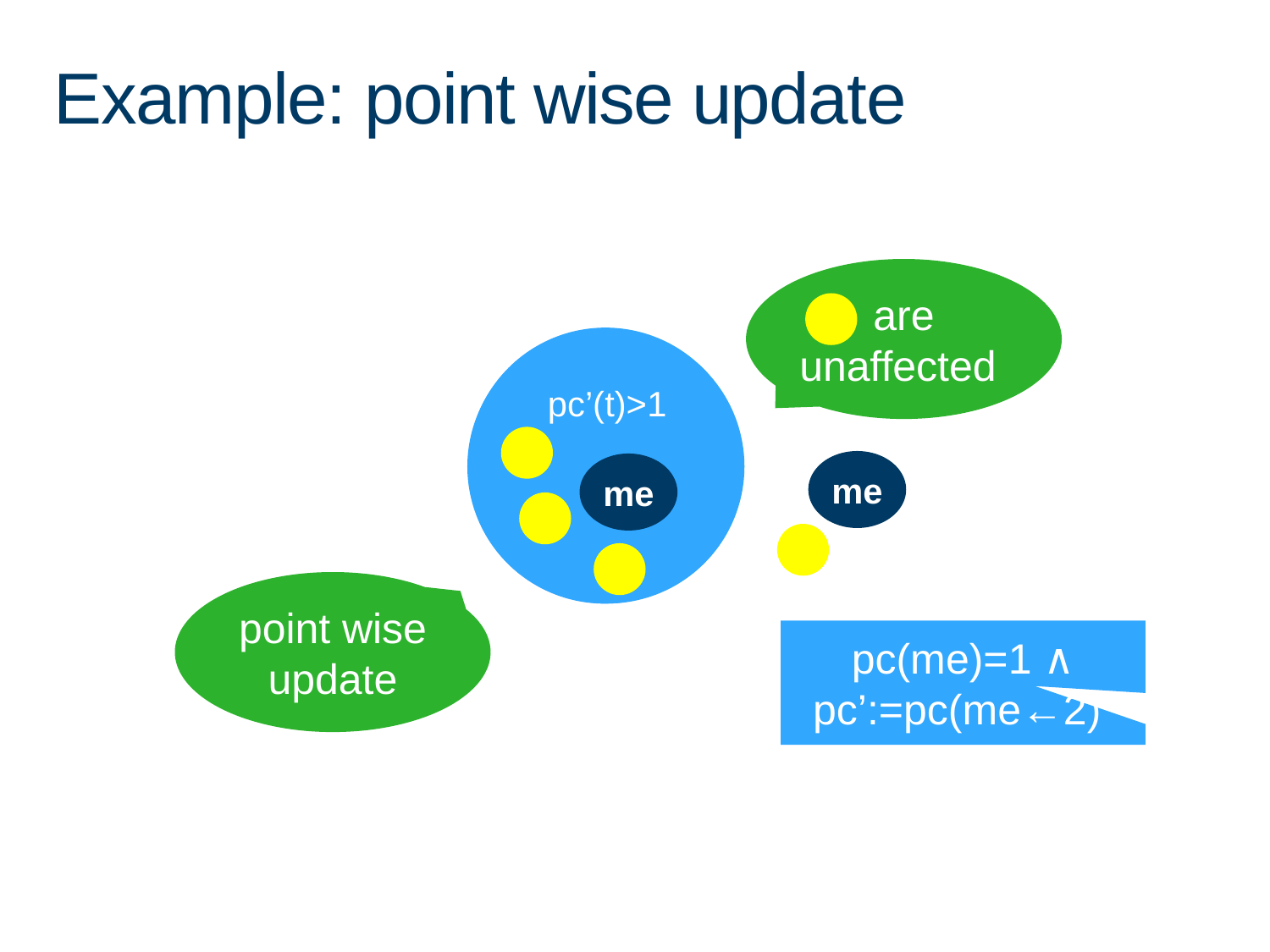

# Example: point wise update
are unaffected

pc(t)>1

pc’(t)>1

pc’(t)=1

me
me

point wise update
pc(me)=1 ∧ pc’:=pc(me←2)